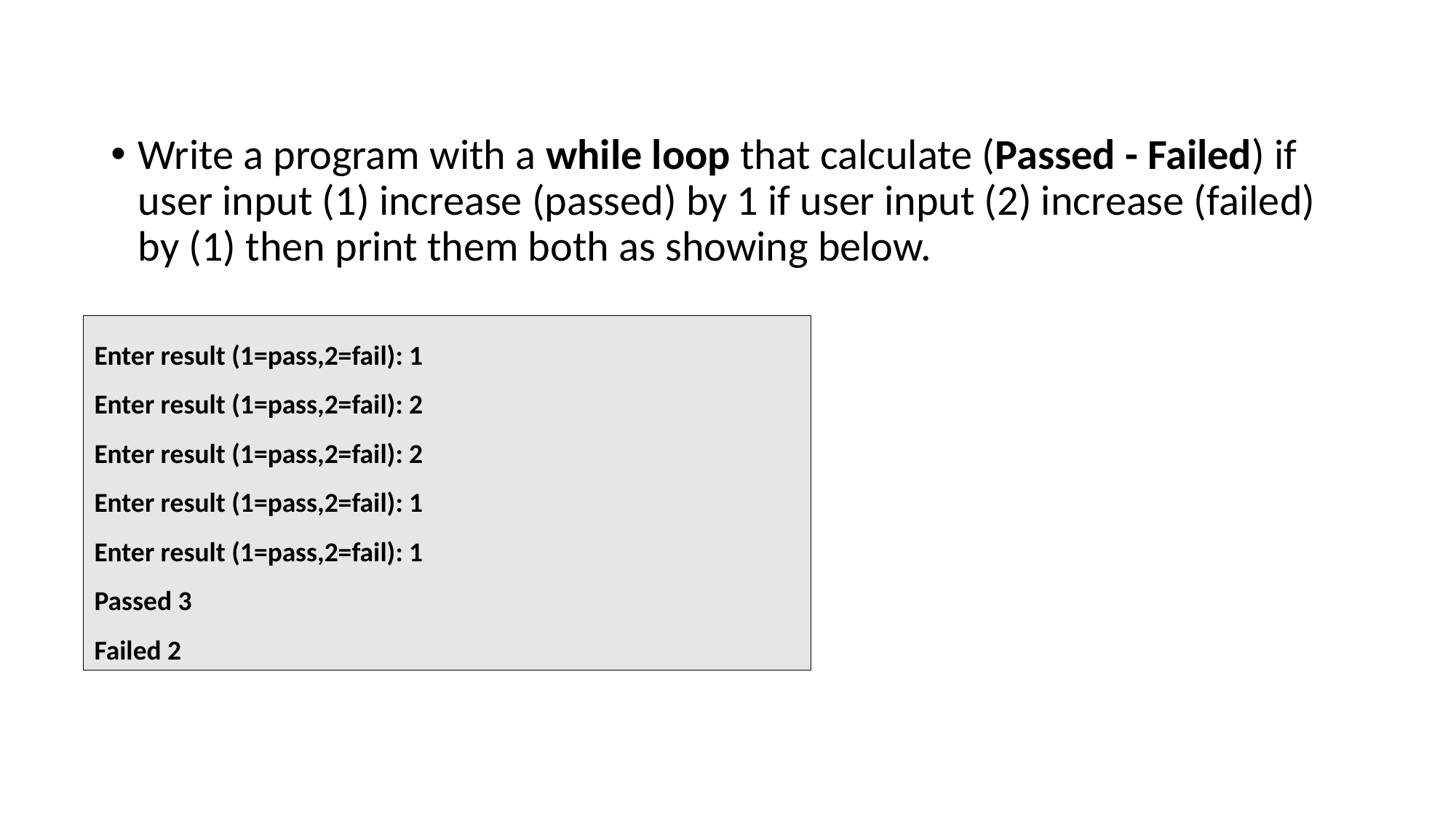

#
Write a program with a while loop that calculate (Passed - Failed) if user input (1) increase (passed) by 1 if user input (2) increase (failed) by (1) then print them both as showing below.

Enter result (1=pass,2=fail): 1
Enter result (1=pass,2=fail): 2
Enter result (1=pass,2=fail): 2
Enter result (1=pass,2=fail): 1
Enter result (1=pass,2=fail): 1
Passed 3
Failed 2